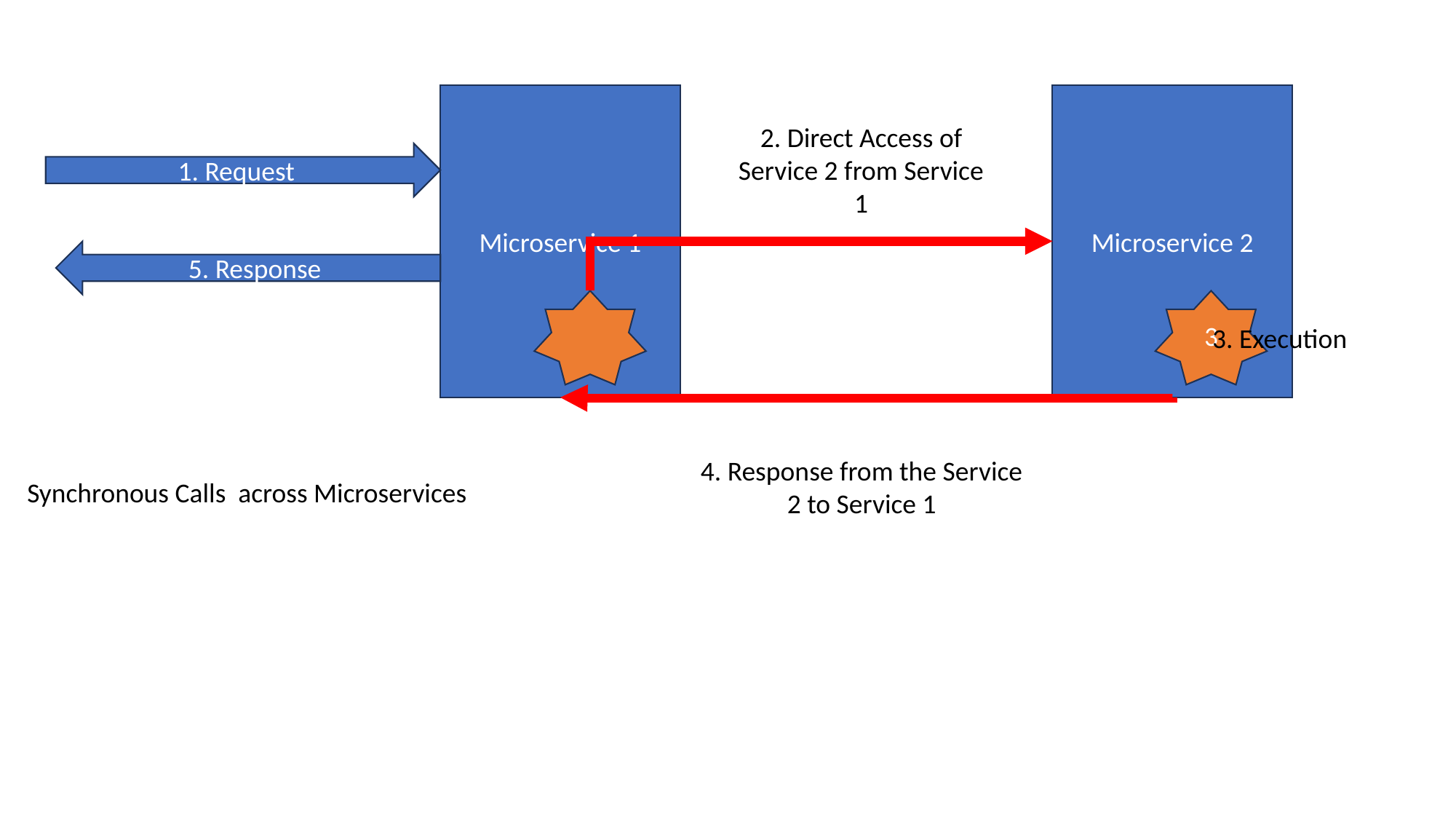

Microservice 1
Microservice 2
2. Direct Access of Service 2 from Service 1
1. Request
5. Response

3
3. Execution
4. Response from the Service 2 to Service 1
Synchronous Calls  across Microservices